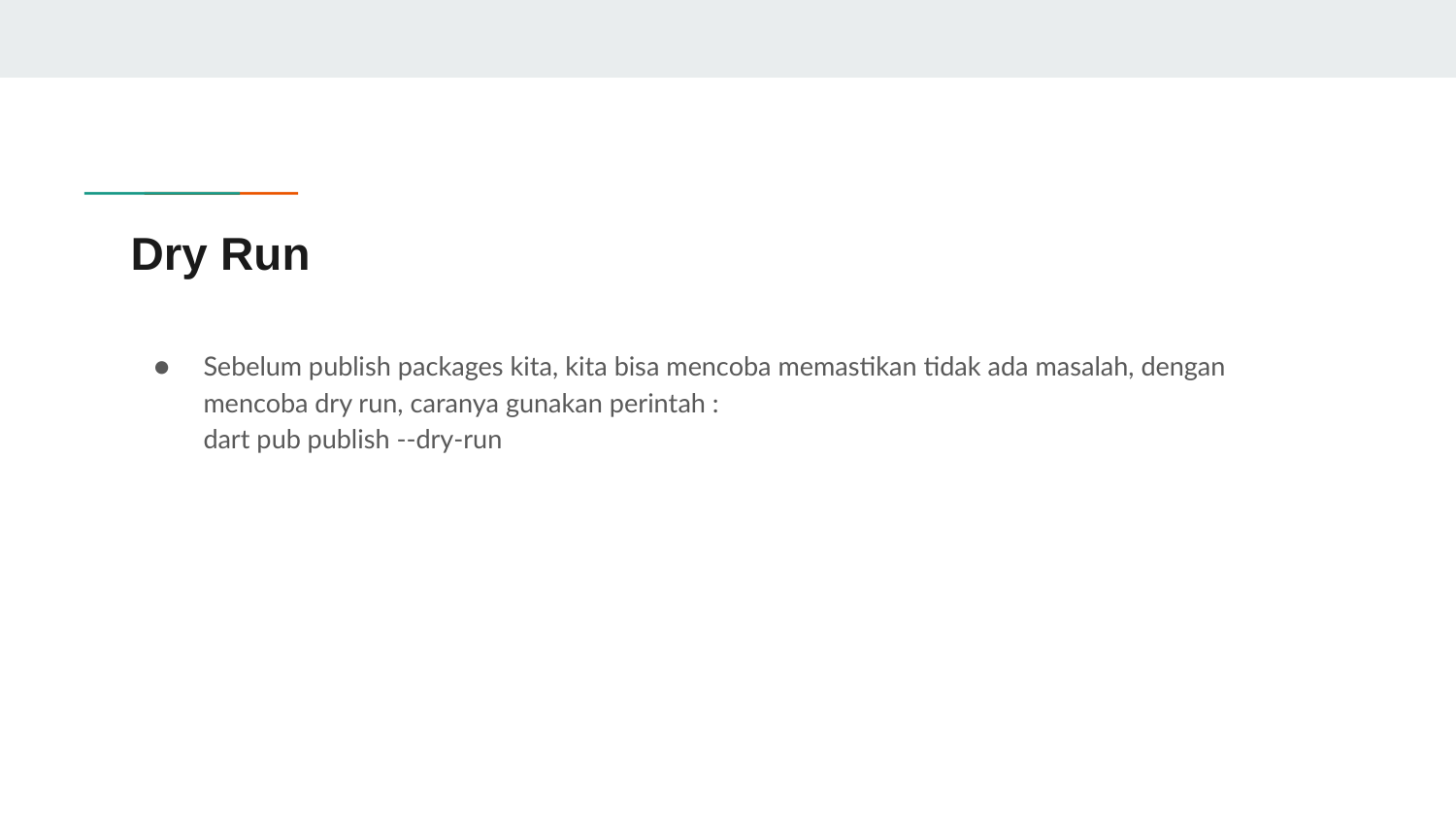

# Dry Run
Sebelum publish packages kita, kita bisa mencoba memastikan tidak ada masalah, dengan mencoba dry run, caranya gunakan perintah :
dart pub publish --dry-run